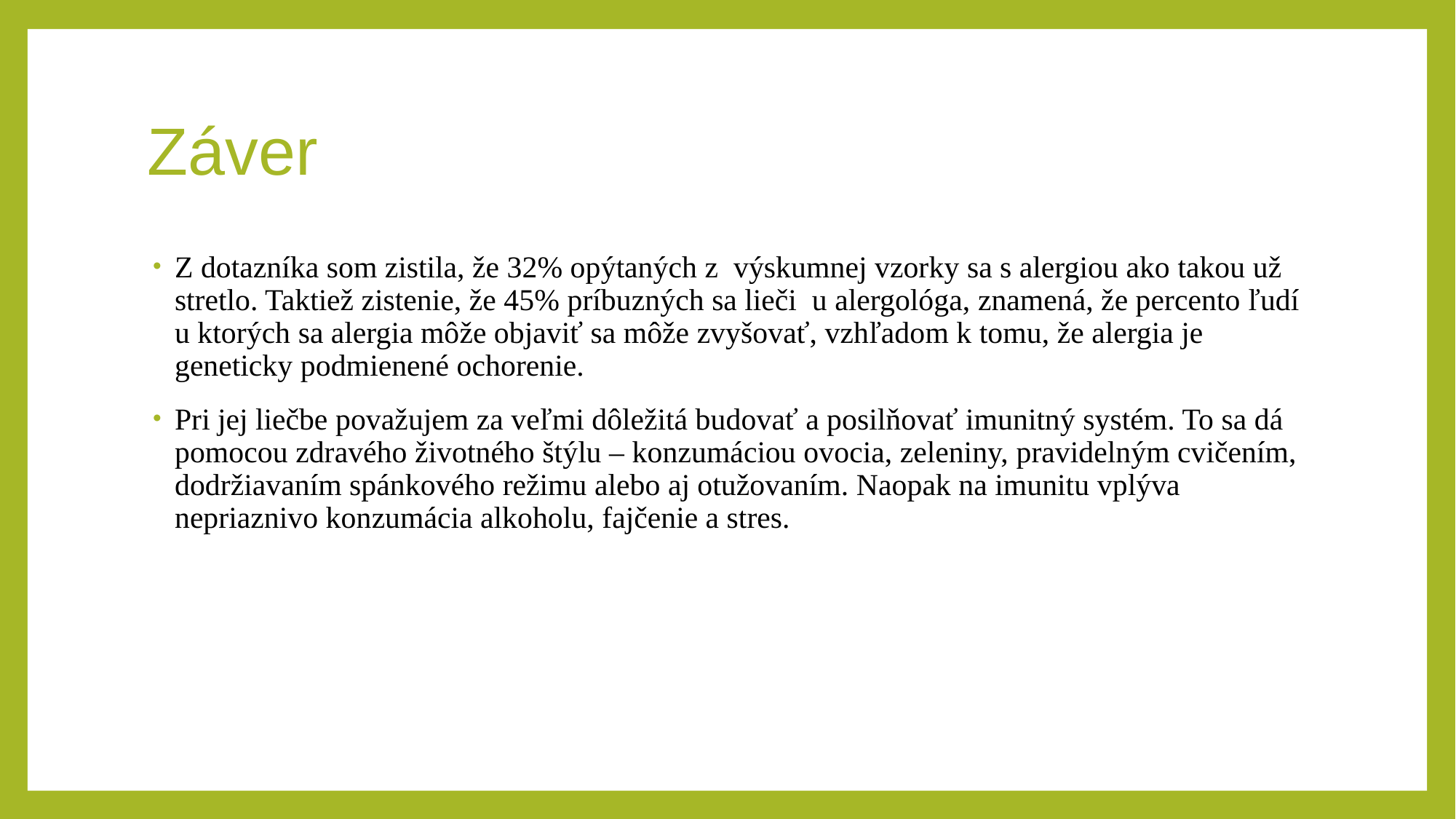

# Záver
Z dotazníka som zistila, že 32% opýtaných z  výskumnej vzorky sa s alergiou ako takou už stretlo. Taktiež zistenie, že 45% príbuzných sa lieči  u alergológa, znamená, že percento ľudí u ktorých sa alergia môže objaviť sa môže zvyšovať, vzhľadom k tomu, že alergia je geneticky podmienené ochorenie.
Pri jej liečbe považujem za veľmi dôležitá budovať a posilňovať imunitný systém. To sa dá pomocou zdravého životného štýlu – konzumáciou ovocia, zeleniny, pravidelným cvičením, dodržiavaním spánkového režimu alebo aj otužovaním. Naopak na imunitu vplýva nepriaznivo konzumácia alkoholu, fajčenie a stres.